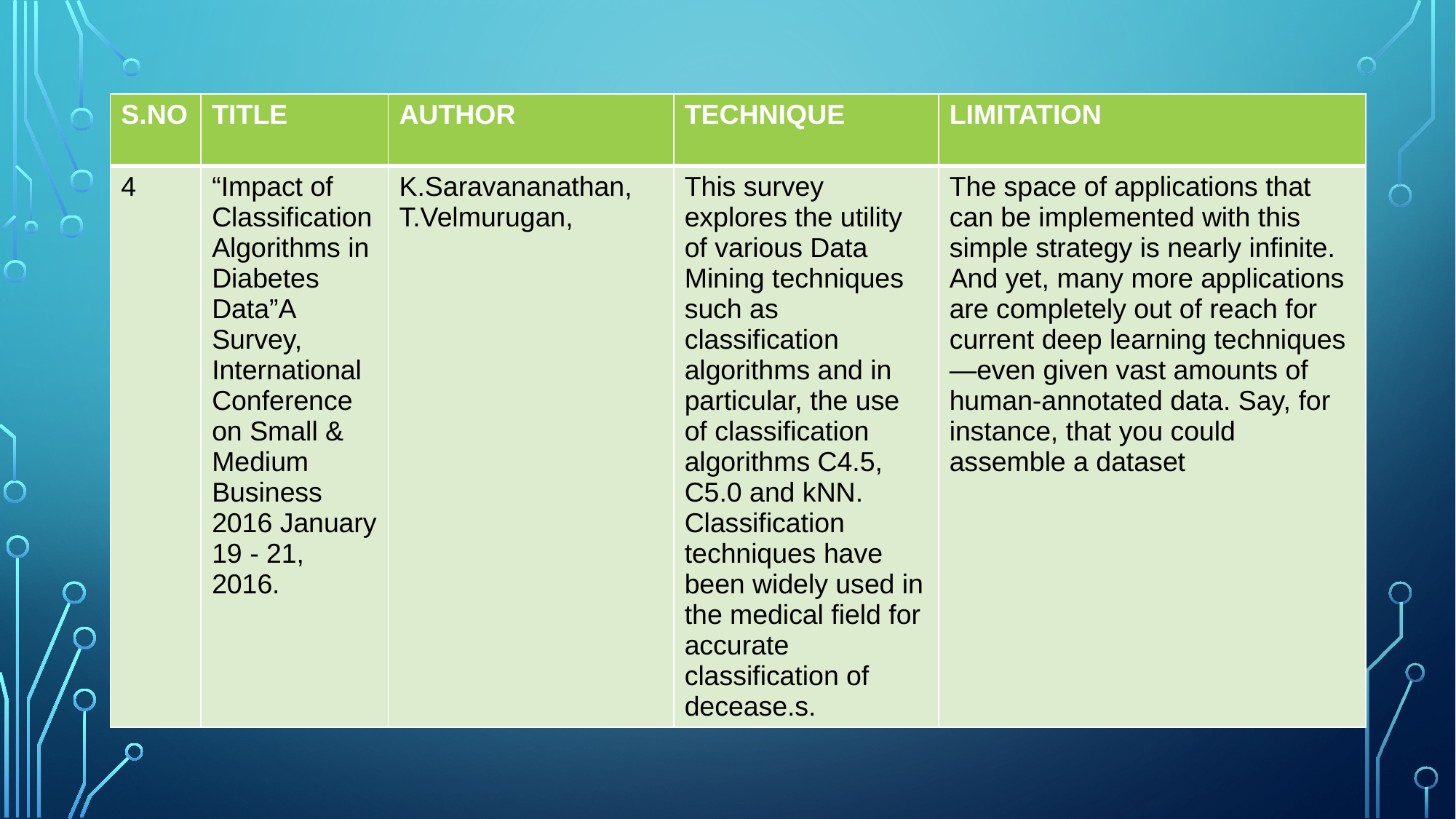

| S.NO | TITLE | AUTHOR | TECHNIQUE | LIMITATION |
| --- | --- | --- | --- | --- |
| 4 | “Impact of Classification Algorithms in Diabetes Data”A Survey, International Conference on Small & Medium Business 2016 January 19 - 21, 2016. | K.Saravananathan, T.Velmurugan, | This survey explores the utility of various Data Mining techniques such as classification algorithms and in particular, the use of classification algorithms C4.5, C5.0 and kNN. Classification techniques have been widely used in the medical field for accurate classification of decease.s. | The space of applications that can be implemented with this simple strategy is nearly infinite. And yet, many more applications are completely out of reach for current deep learning techniques—even given vast amounts of human-annotated data. Say, for instance, that you could assemble a dataset |